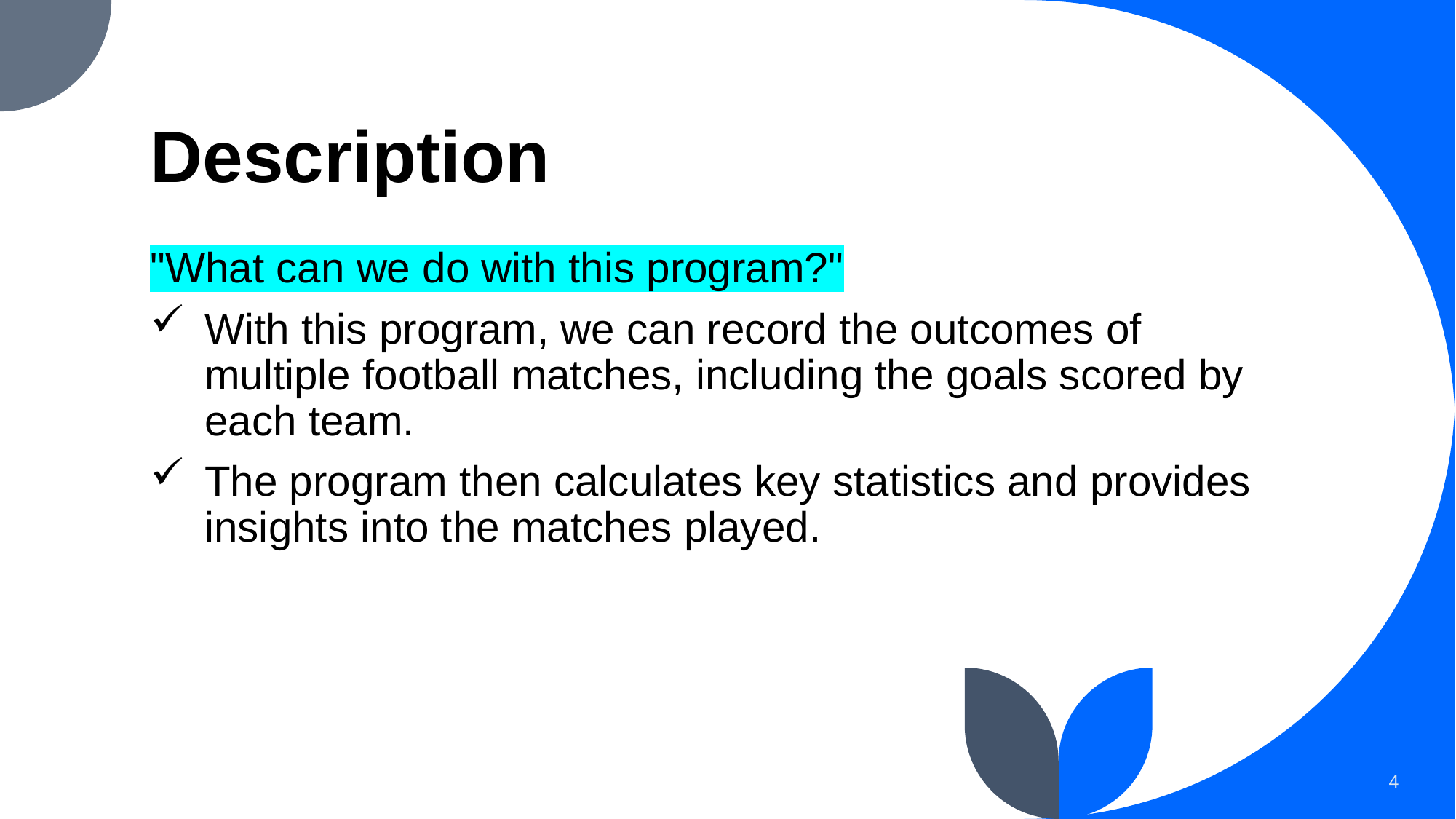

# Description
"What can we do with this program?"
With this program, we can record the outcomes of multiple football matches, including the goals scored by each team.
The program then calculates key statistics and provides insights into the matches played.

4